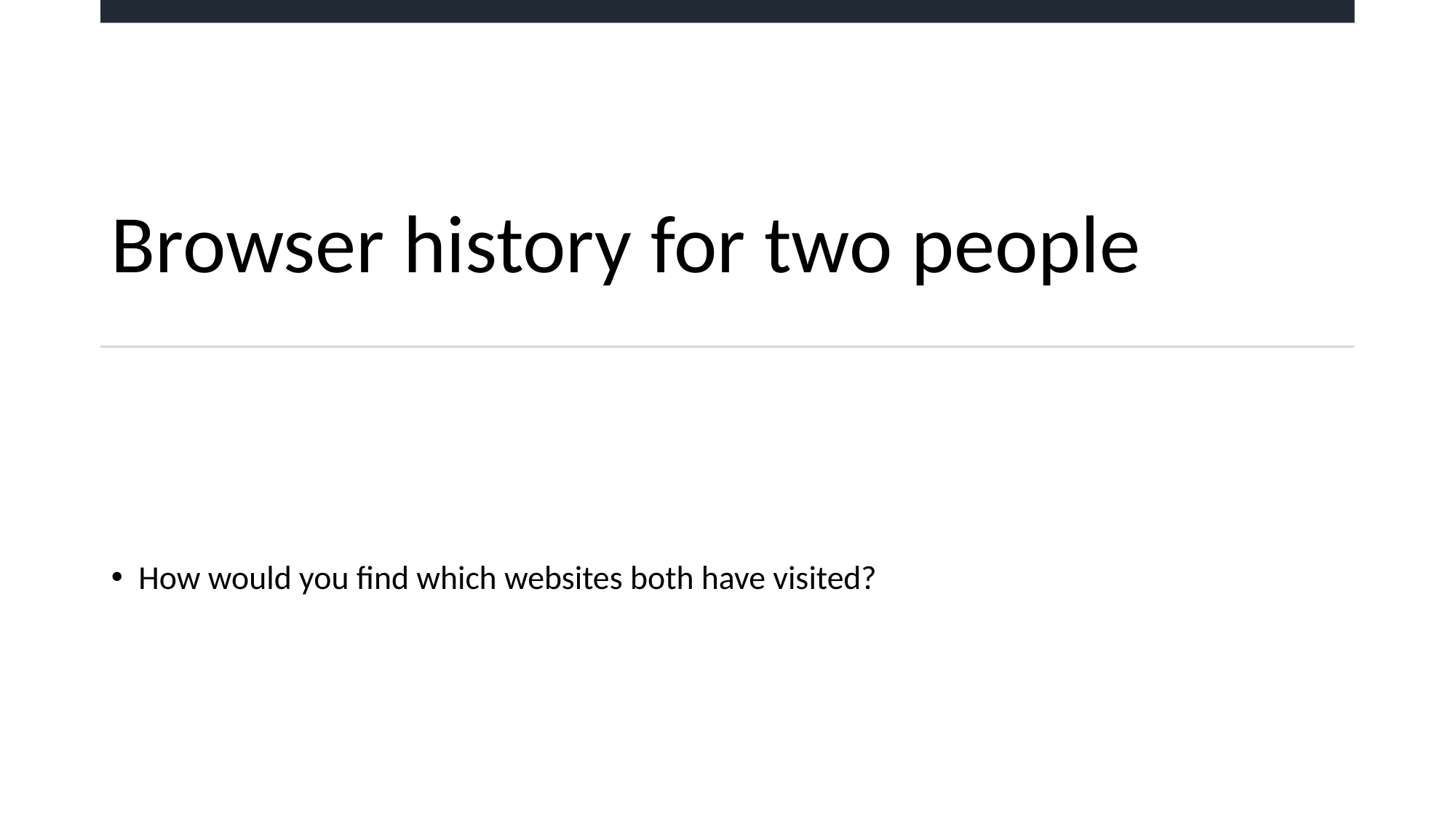

# Browser history for two people

How would you find which websites both have visited?